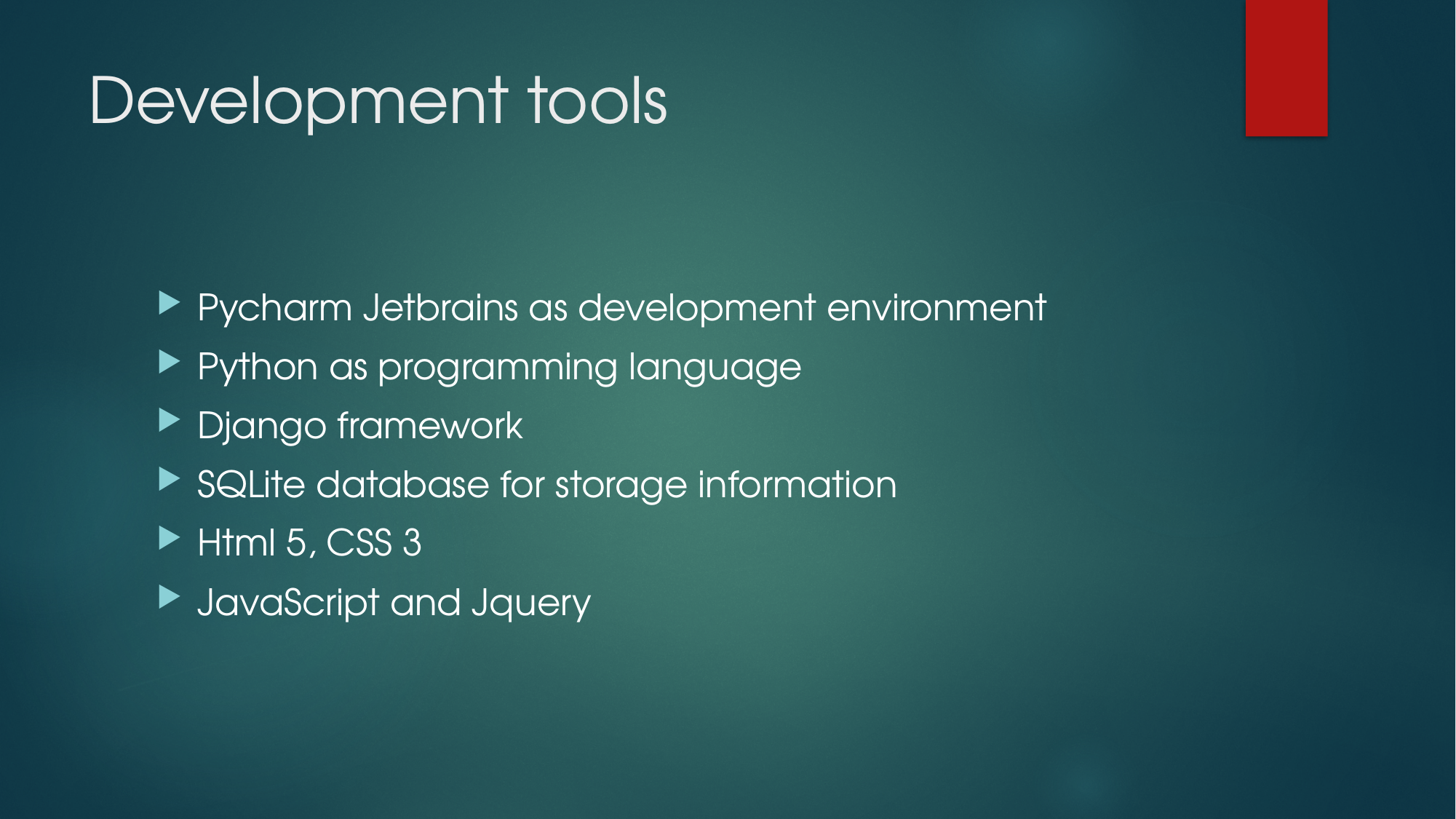

# Development tools
Pycharm Jetbrains as development environment
Python as programming language
Django framework
SQLite database for storage information
Html 5, CSS 3
JavaScript and Jquery